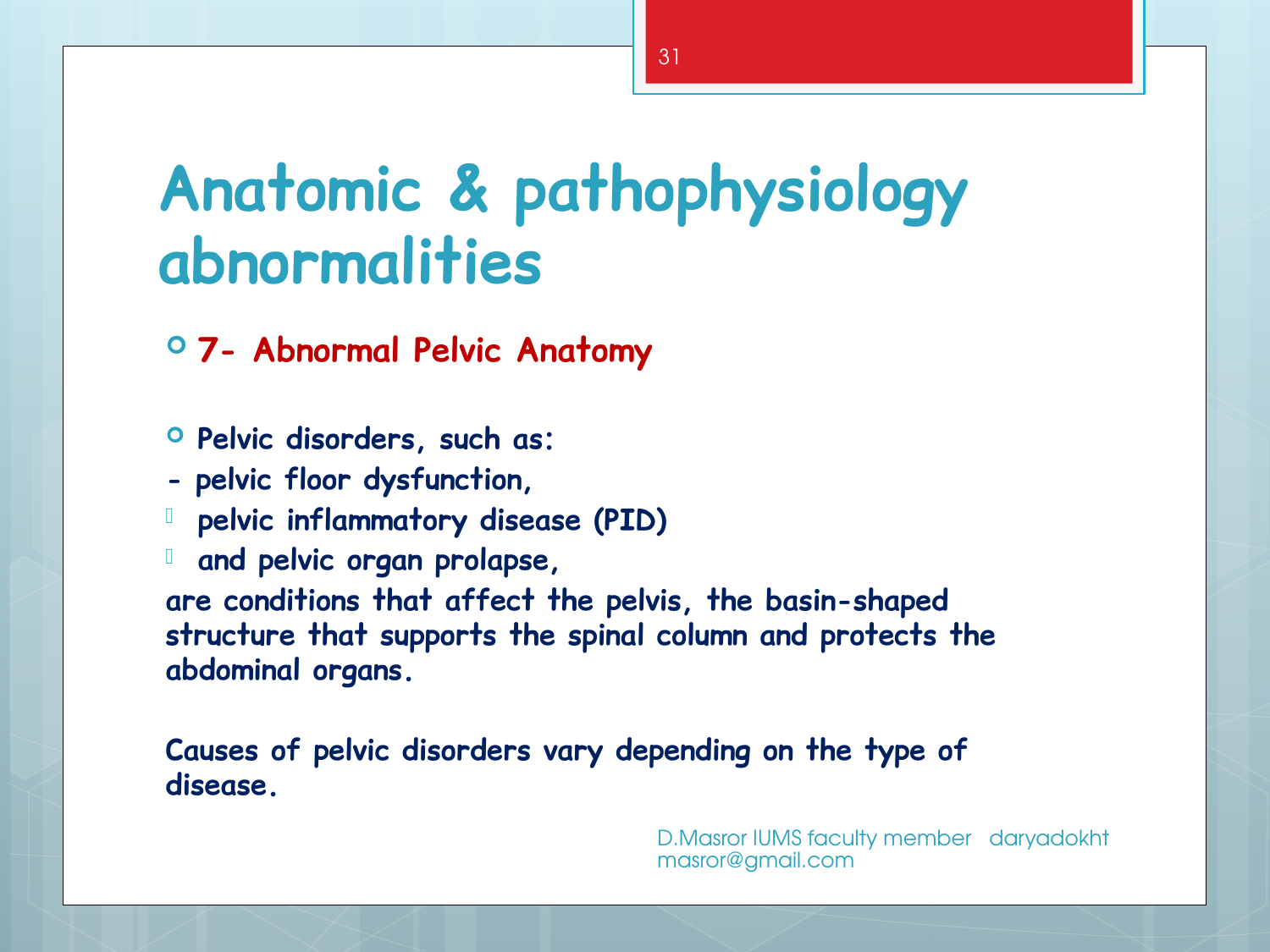

31
# Anatomic & pathophysiology abnormalities
7- Abnormal Pelvic Anatomy

Pelvic disorders, such as:
- pelvic floor dysfunction,
pelvic inflammatory disease (PID)
and pelvic organ prolapse,
are conditions that affect the pelvis, the basin-shaped structure that supports the spinal column and protects the abdominal organs.

Causes of pelvic disorders vary depending on the type of disease.

D.Masror IUMS faculty member   daryadokhtmasror@gmail.com